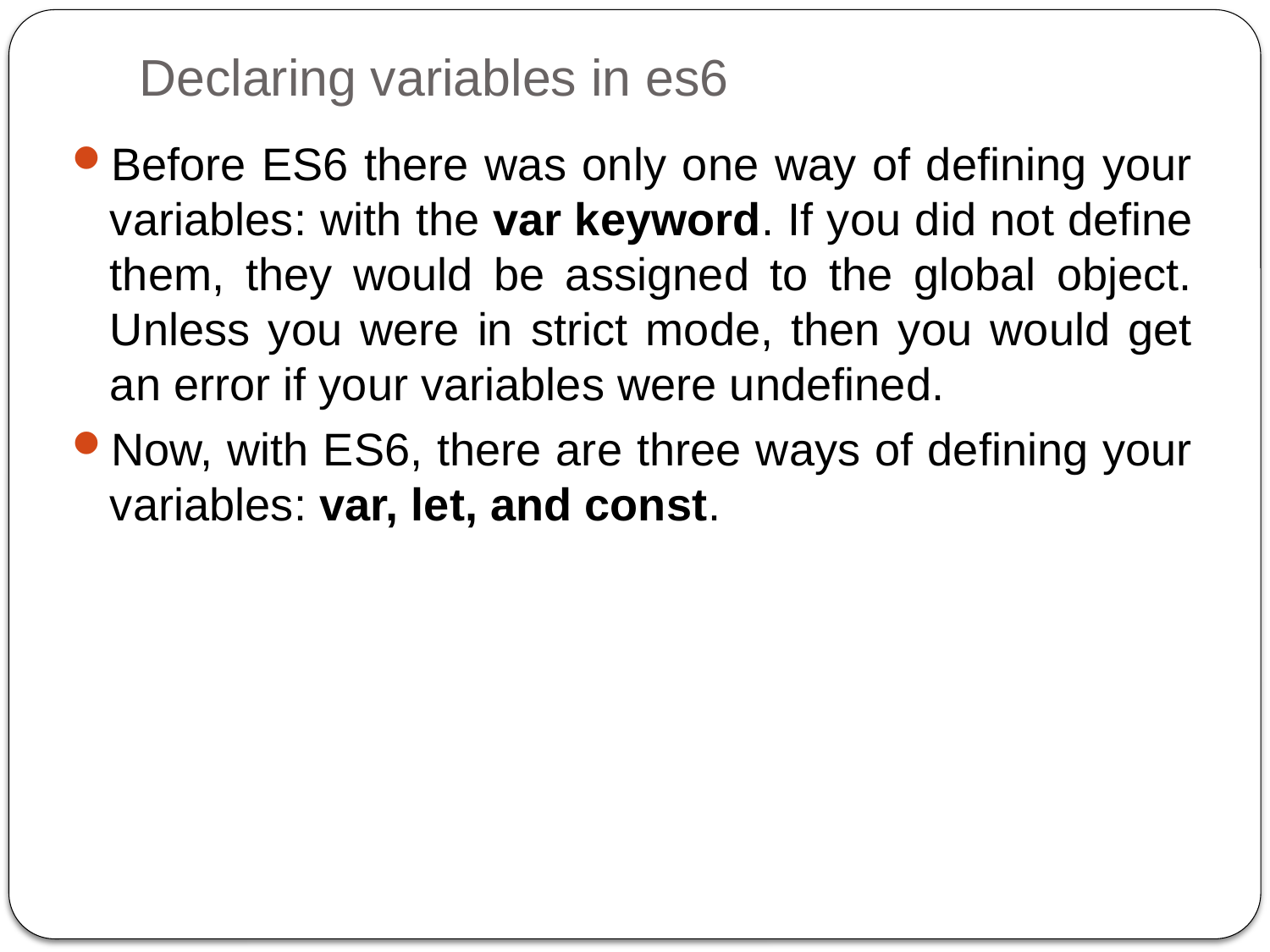

# Declaring variables in es6
Before ES6 there was only one way of defining your variables: with the var keyword. If you did not define them, they would be assigned to the global object. Unless you were in strict mode, then you would get an error if your variables were undefined.
Now, with ES6, there are three ways of defining your variables: var, let, and const.